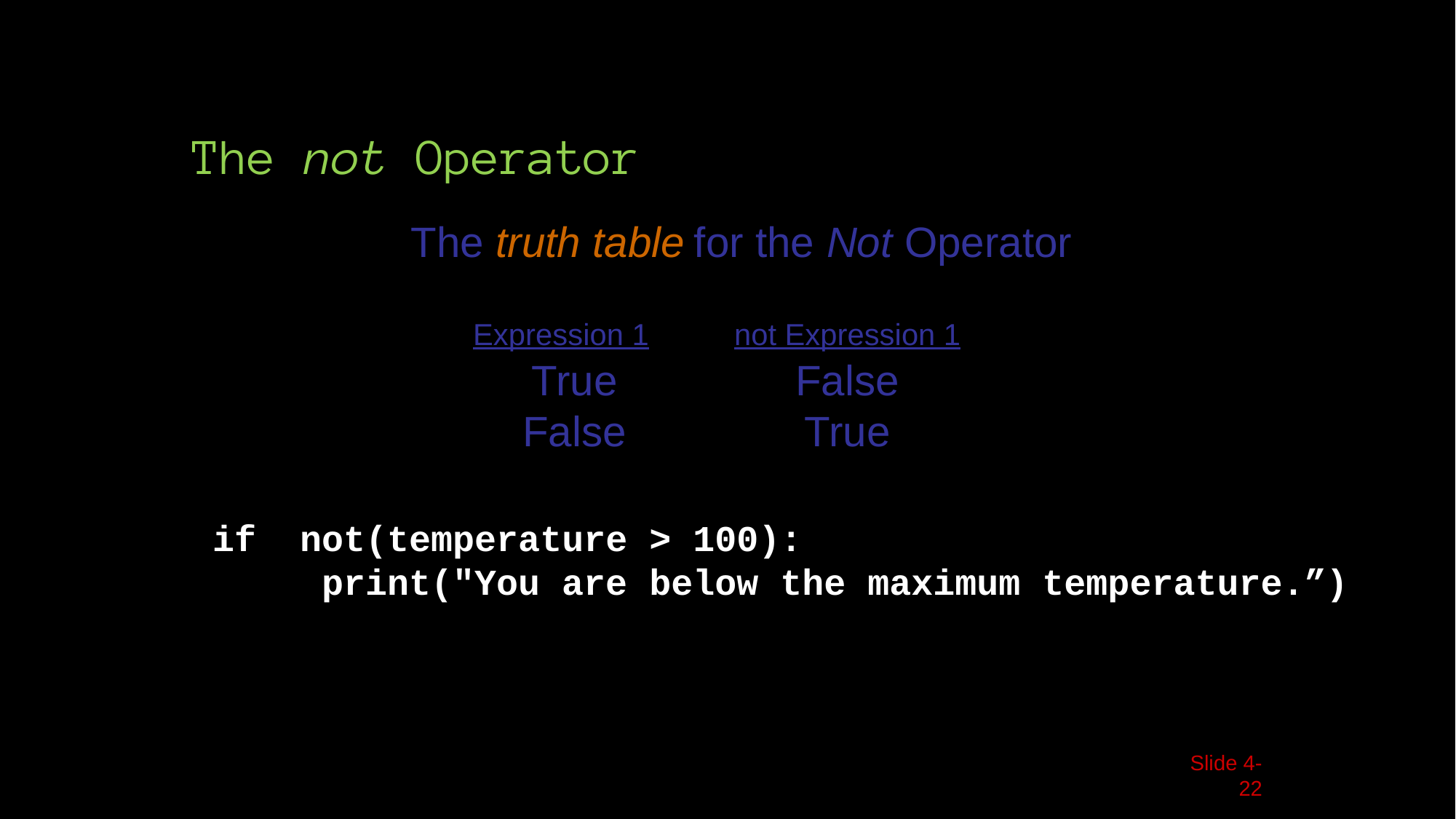

# The not Operator
The truth table for the Not Operator

	Expression 1   	not Expression 1
	True	False
	False	True
if  not(temperature > 100):
	print("You are below the maximum temperature.”)

Slide 4- 22